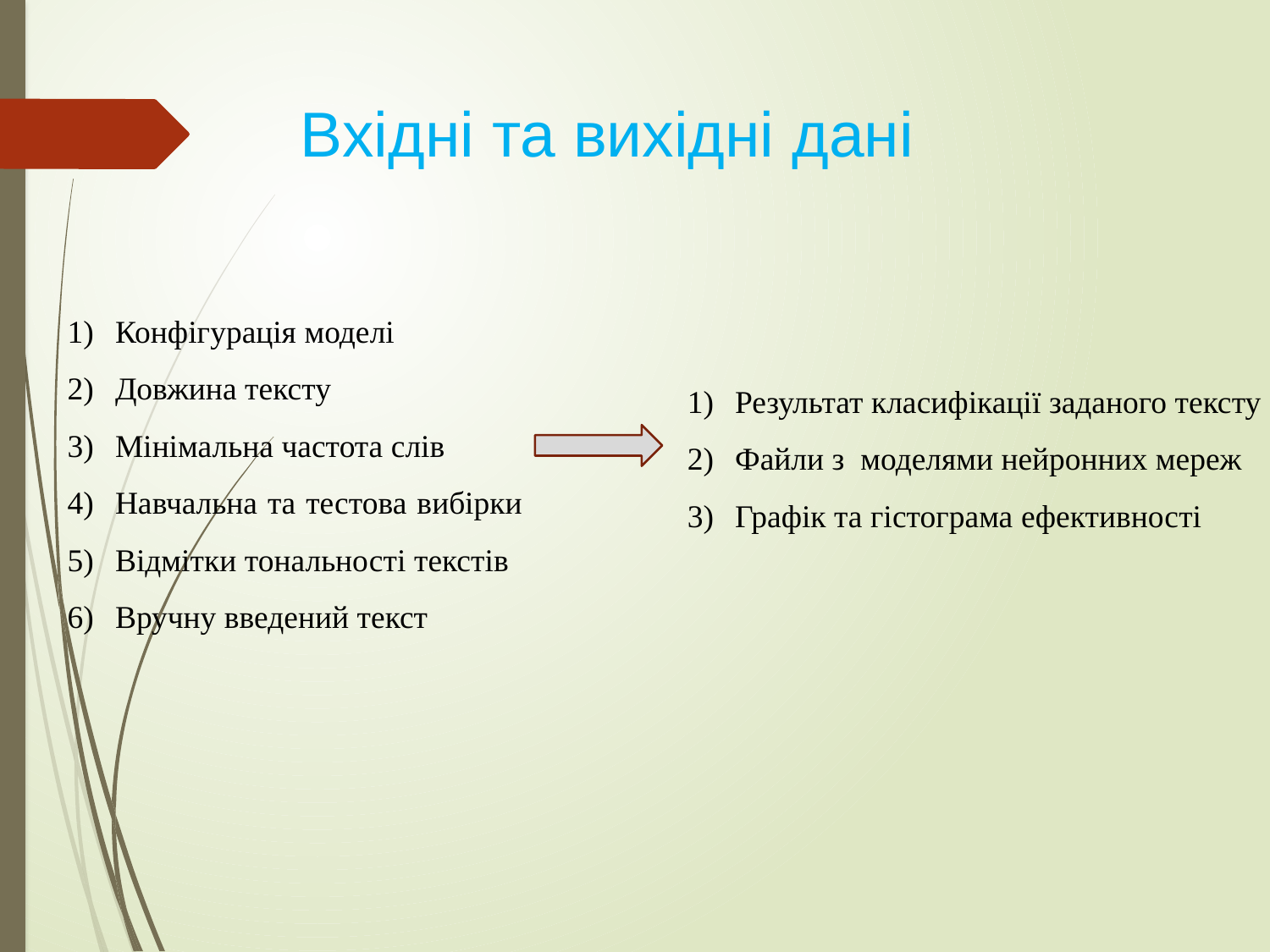

# Вхідні та вихідні дані
Конфігурація моделі
Довжина тексту
Мінімальна частота слів
Навчальна та тестова вибірки
Відмітки тональності текстів
Вручну введений текст
Результат класифікації заданого тексту
Файли з  моделями нейронних мереж
Графік та гістограма ефективності